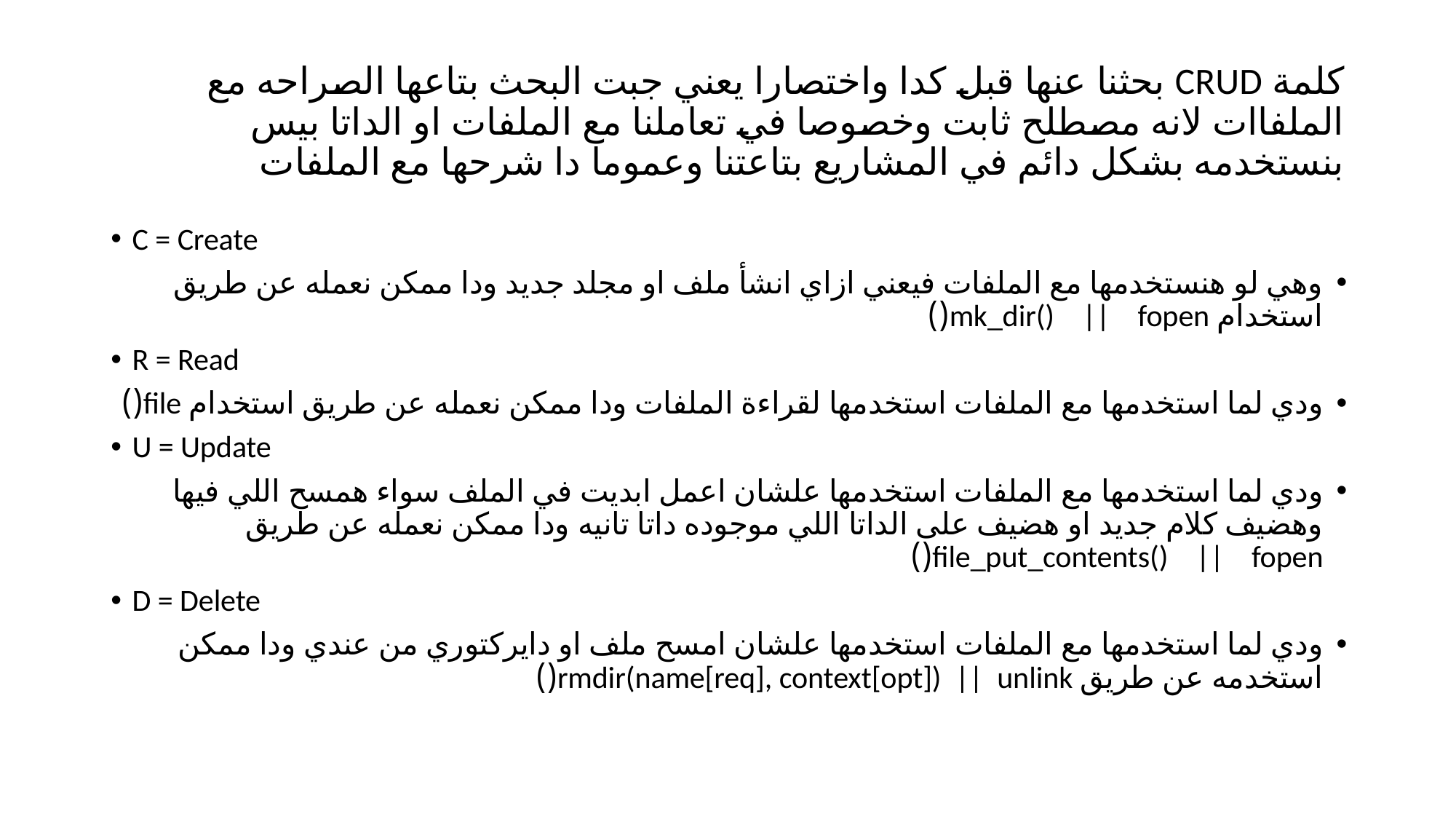

# كلمة CRUD بحثنا عنها قبل كدا واختصارا يعني جبت البحث بتاعها الصراحه مع الملفاات لانه مصطلح ثابت وخصوصا في تعاملنا مع الملفات او الداتا بيس بنستخدمه بشكل دائم في المشاريع بتاعتنا وعموما دا شرحها مع الملفات
C = Create
وهي لو هنستخدمها مع الملفات فيعني ازاي انشأ ملف او مجلد جديد ودا ممكن نعمله عن طريق استخدام mk_dir()    ||    fopen()
R = Read
ودي لما استخدمها مع الملفات استخدمها لقراءة الملفات ودا ممكن نعمله عن طريق استخدام file()
U = Update
ودي لما استخدمها مع الملفات استخدمها علشان اعمل ابديت في الملف سواء همسح اللي فيها وهضيف كلام جديد او هضيف على الداتا اللي موجوده داتا تانيه ودا ممكن نعمله عن طريق file_put_contents()    ||    fopen()
D = Delete
ودي لما استخدمها مع الملفات استخدمها علشان امسح ملف او دايركتوري من عندي ودا ممكن استخدمه عن طريق rmdir(name[req], context[opt])  ||  unlink()